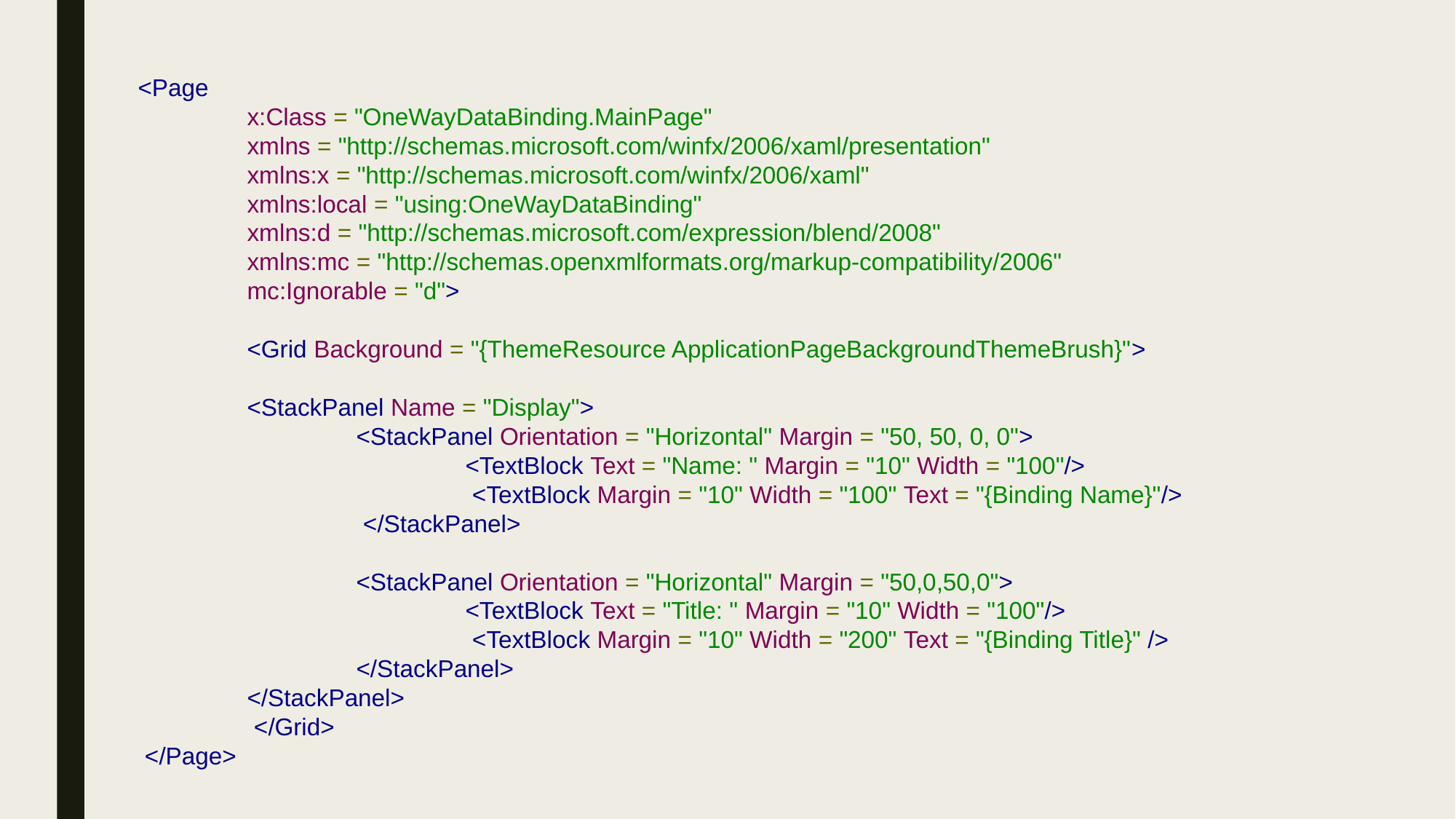

<Page
	x:Class = "OneWayDataBinding.MainPage"
	xmlns = "http://schemas.microsoft.com/winfx/2006/xaml/presentation"
	xmlns:x = "http://schemas.microsoft.com/winfx/2006/xaml"
	xmlns:local = "using:OneWayDataBinding"
	xmlns:d = "http://schemas.microsoft.com/expression/blend/2008"
	xmlns:mc = "http://schemas.openxmlformats.org/markup-compatibility/2006"
	mc:Ignorable = "d">

	<Grid Background = "{ThemeResource ApplicationPageBackgroundThemeBrush}">

	<StackPanel Name = "Display">
		<StackPanel Orientation = "Horizontal" Margin = "50, 50, 0, 0">
			<TextBlock Text = "Name: " Margin = "10" Width = "100"/>
			 <TextBlock Margin = "10" Width = "100" Text = "{Binding Name}"/>
		 </StackPanel>

		<StackPanel Orientation = "Horizontal" Margin = "50,0,50,0">
			<TextBlock Text = "Title: " Margin = "10" Width = "100"/>
			 <TextBlock Margin = "10" Width = "200" Text = "{Binding Title}" />
		</StackPanel>
	</StackPanel>
	 </Grid>
 </Page>